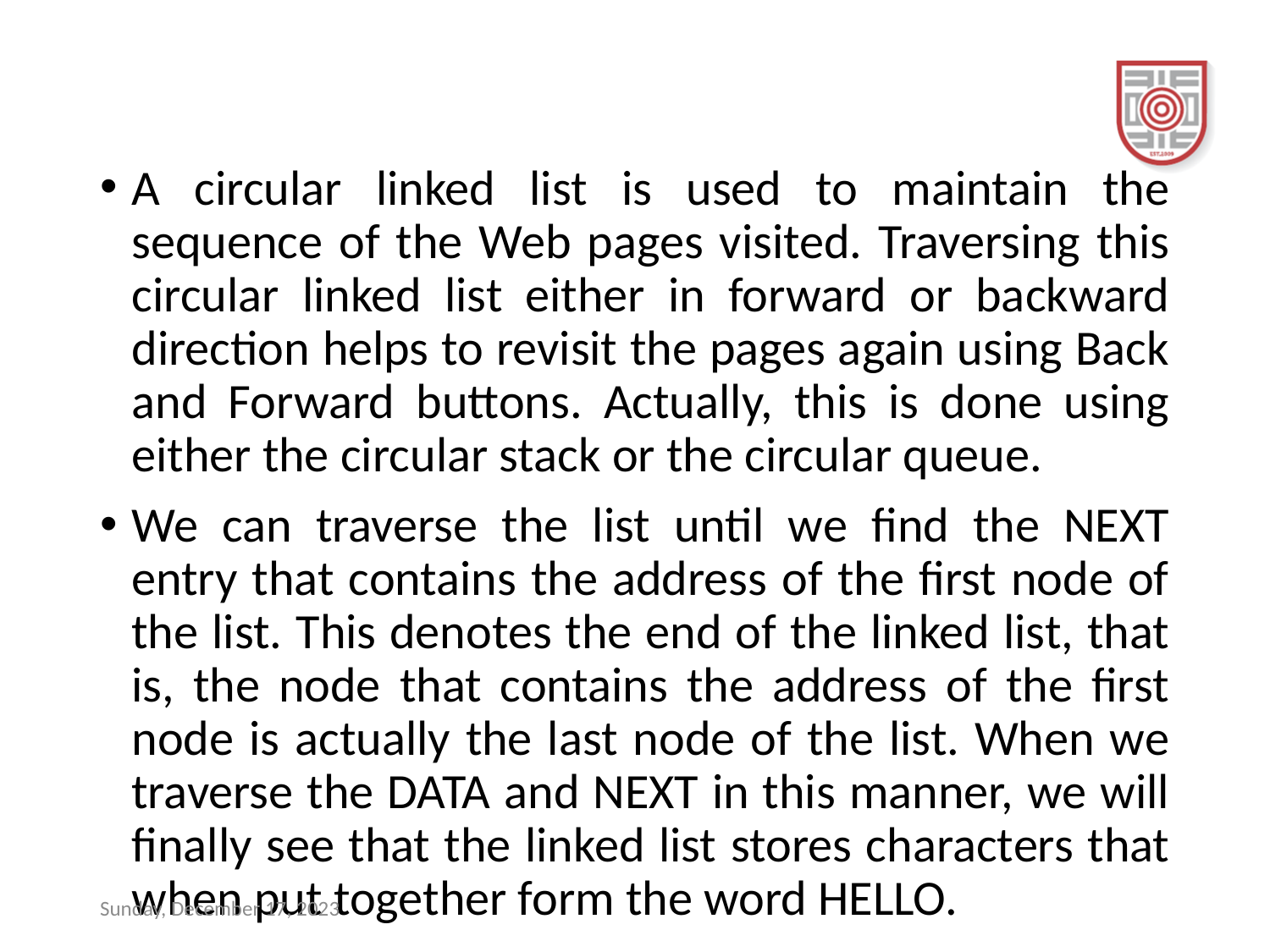

#
A circular linked list is used to maintain the sequence of the Web pages visited. Traversing this circular linked list either in forward or backward direction helps to revisit the pages again using Back and Forward buttons. Actually, this is done using either the circular stack or the circular queue.
We can traverse the list until we find the NEXT entry that contains the address of the first node of the list. This denotes the end of the linked list, that is, the node that contains the address of the first node is actually the last node of the list. When we traverse the DATA and NEXT in this manner, we will finally see that the linked list stores characters that when put together form the word HELLO.

Sunday, December 17, 2023